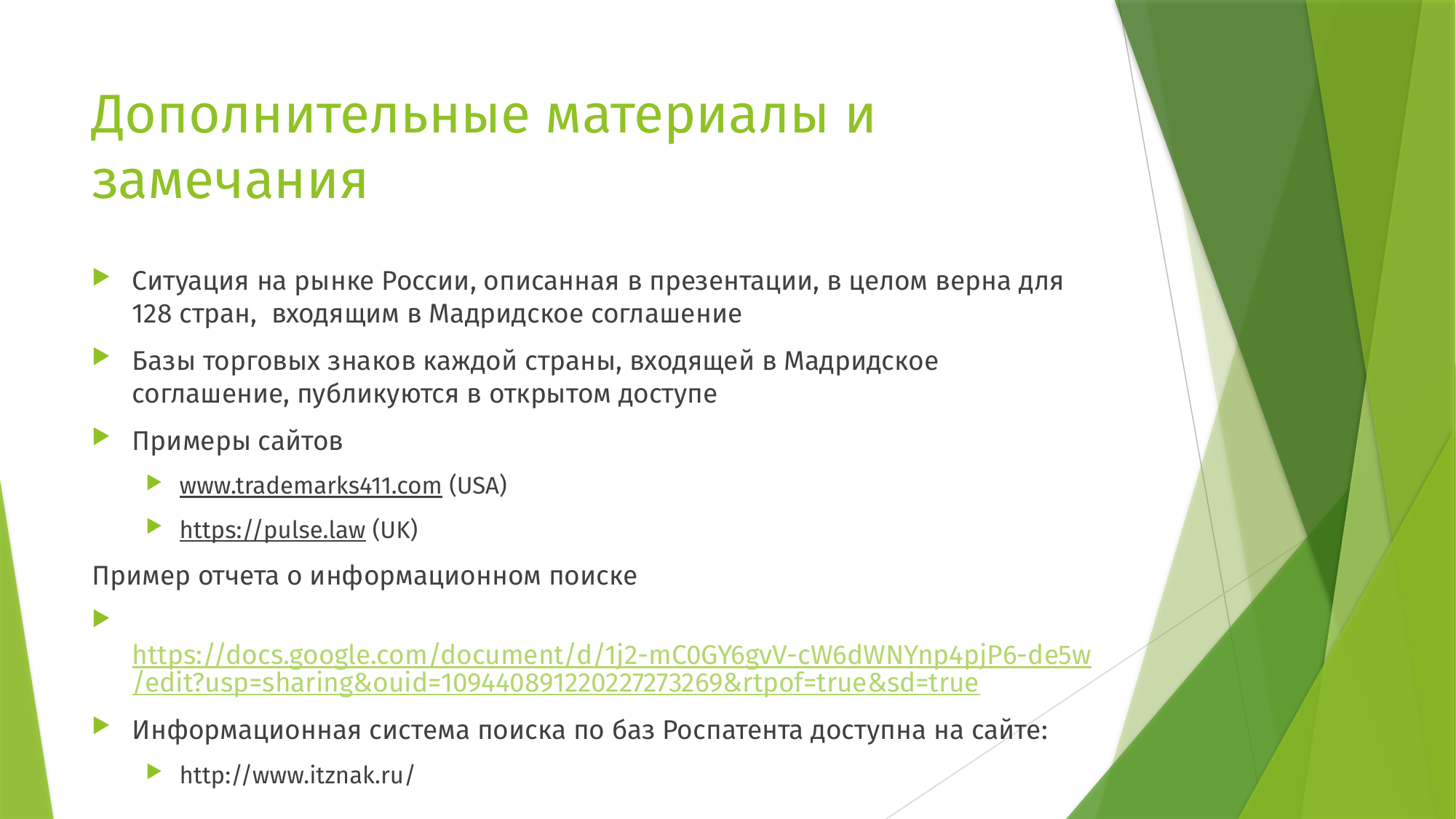

# Дополнительные материалы и замечания
Ситуация на рынке России, описанная в презентации, в целом верна для 128 стран,  входящим в Мадридское соглашение
Базы торговых знаков каждой страны, входящей в Мадридское соглашение, публикуются в открытом доступе
Примеры сайтов
www.trademarks411.com (USA)
https://pulse.law (UK)
Пример отчета о информационном поиске
	 https://docs.google.com/document/d/1j2-mC0GY6gvV-cW6dWNYnp4pjP6-de5w/edit?usp=sharing&ouid=109440891220227273269&rtpof=true&sd=true
Информационная система поиска по баз Роспатента доступна на сайте:
http://www.itznak.ru/